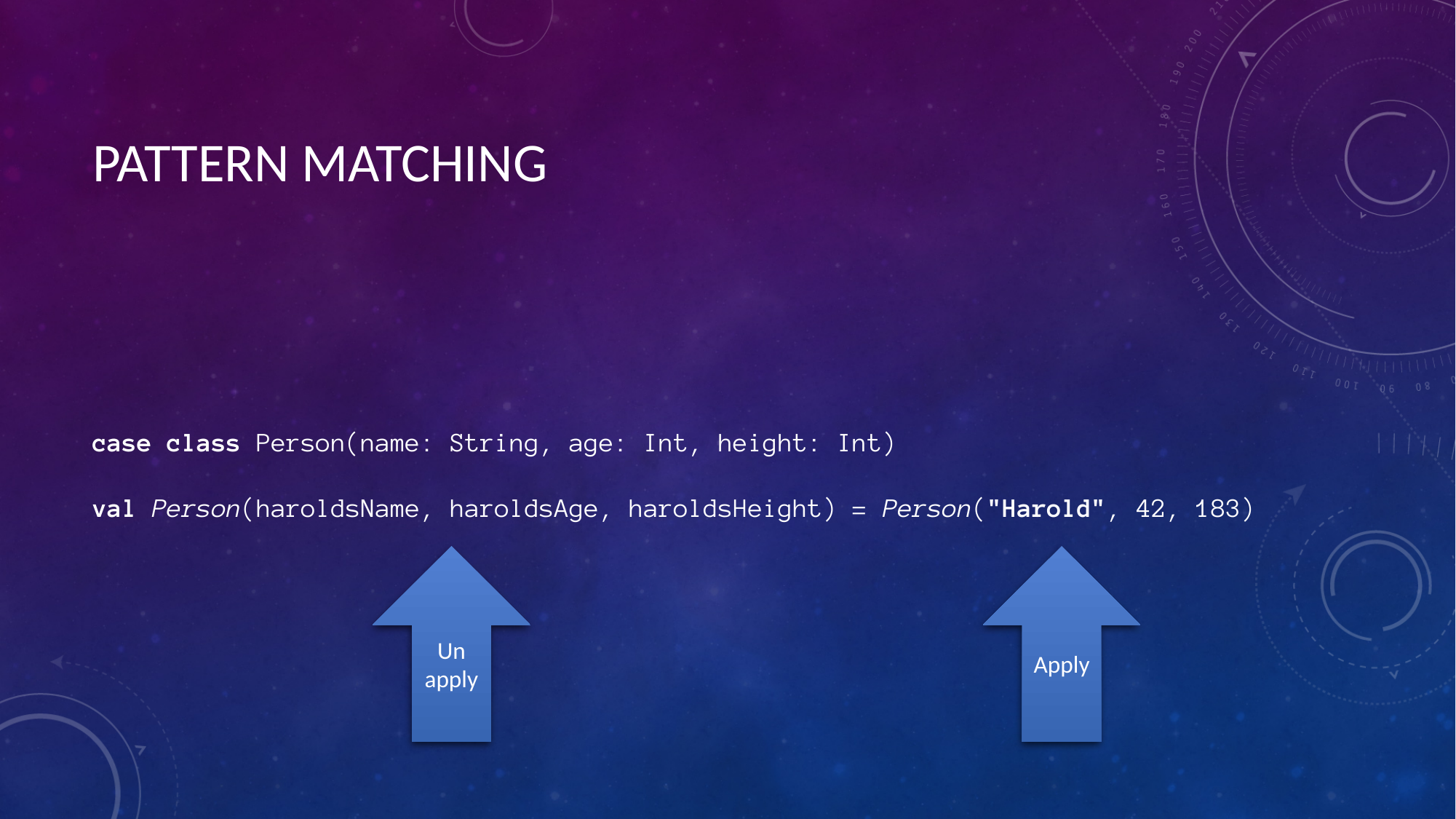

# Pattern matching
case class Person(name: String, age: Int, height: Int)
val Person(haroldsName, haroldsAge, haroldsHeight) = Person("Harold", 42, 183)
Un
apply
Apply